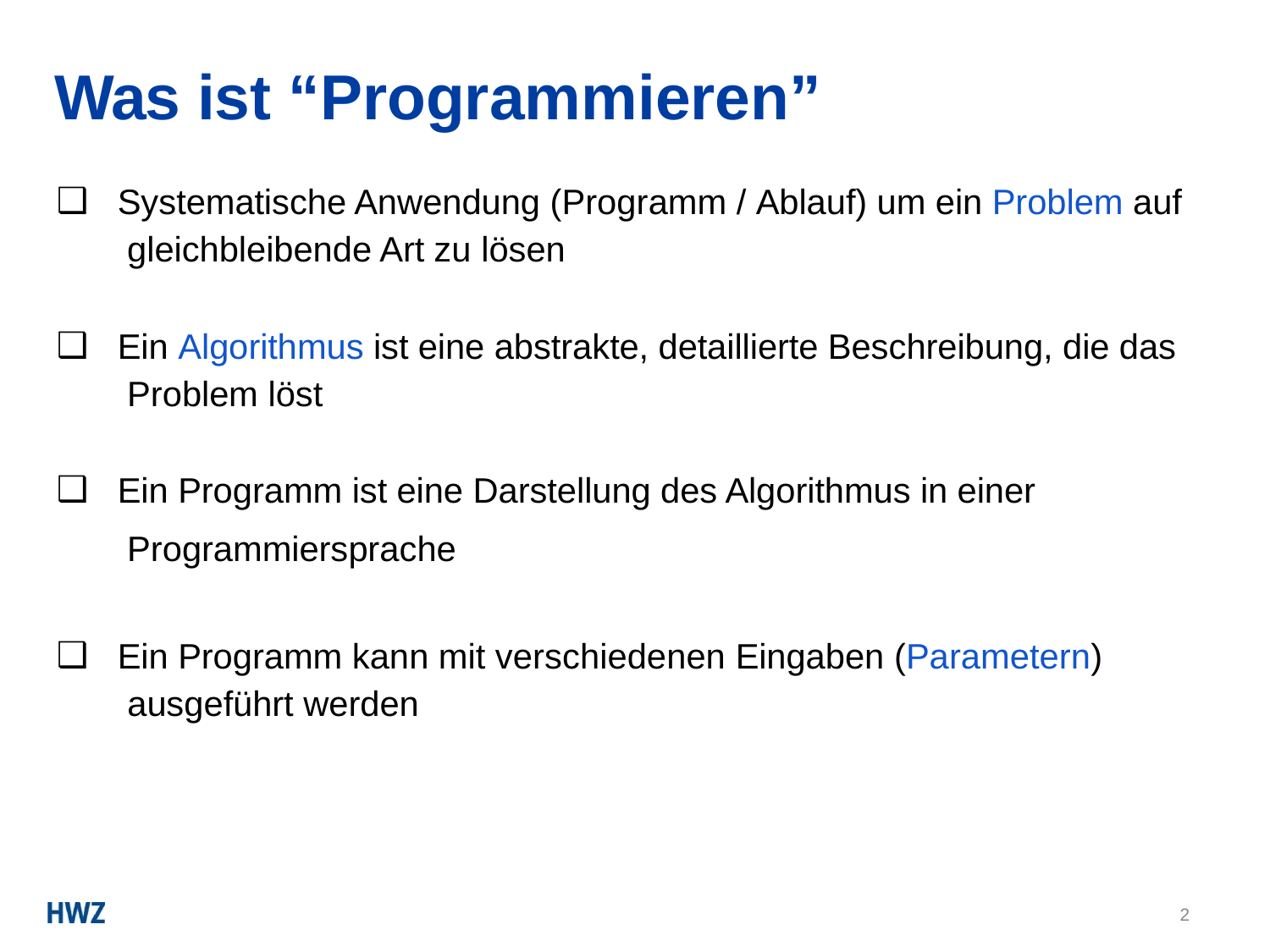

# Was ist “Programmieren”
Systematische Anwendung (Programm / Ablauf) um ein Problem auf  gleichbleibende Art zu lösen

Ein Algorithmus ist eine abstrakte, detaillierte Beschreibung, die das  Problem löst

Ein Programm ist eine Darstellung des Algorithmus in einer  Programmiersprache

Ein Programm kann mit verschiedenen Eingaben (Parametern)  ausgeführt werden
2